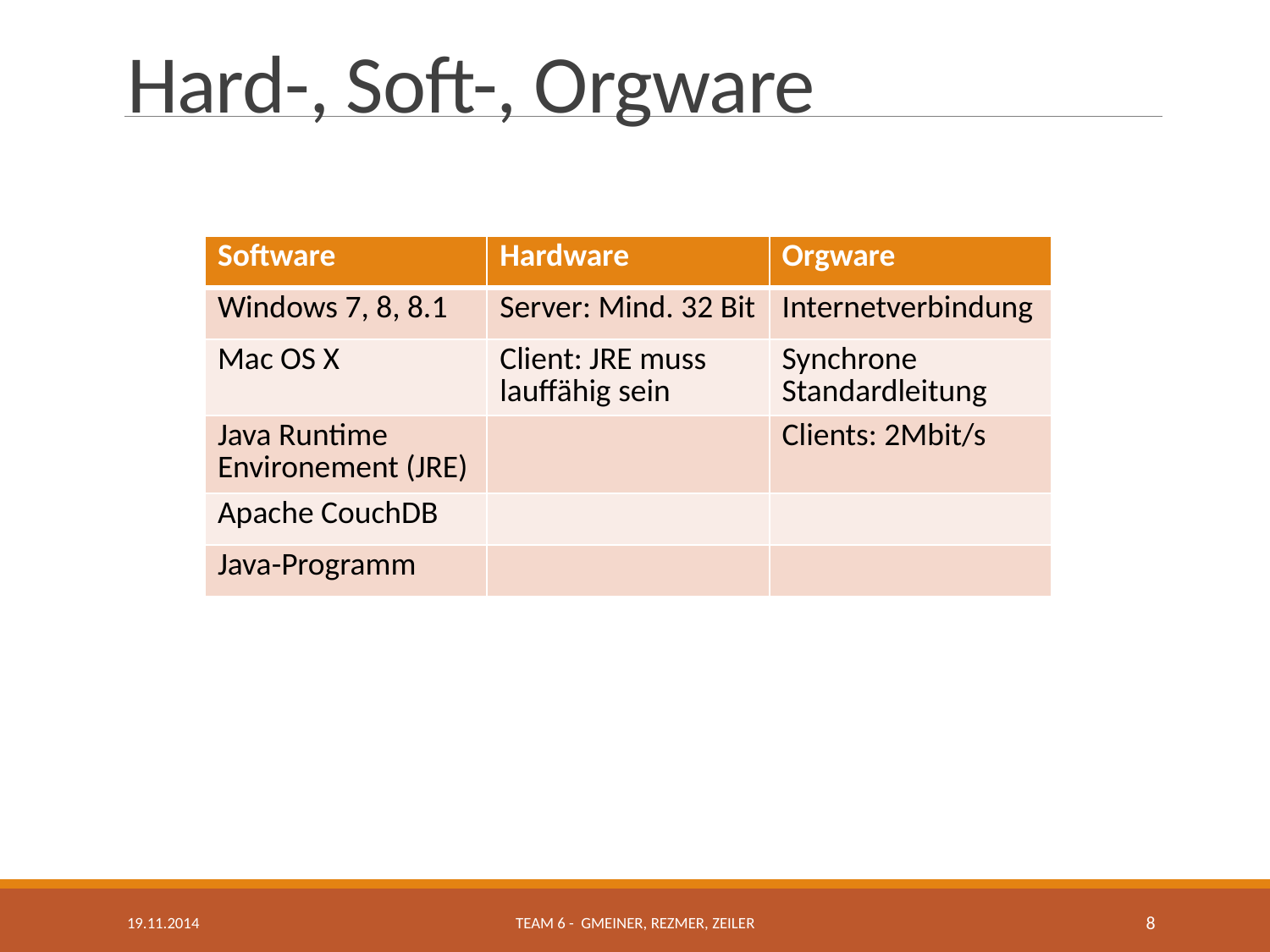

# Hard-, Soft-, Orgware
| Software | Hardware | Orgware |
| --- | --- | --- |
| Windows 7, 8, 8.1 | Server: Mind. 32 Bit | Internetverbindung |
| Mac OS X | Client: JRE muss lauffähig sein | Synchrone Standardleitung |
| Java Runtime Environement (JRE) |  | Clients: 2Mbit/s |
| Apache CouchDB |  |  |
| Java-Programm |  |  |
19.11.2014
Team 6 -  Gmeiner, Rezmer, Zeiler
8